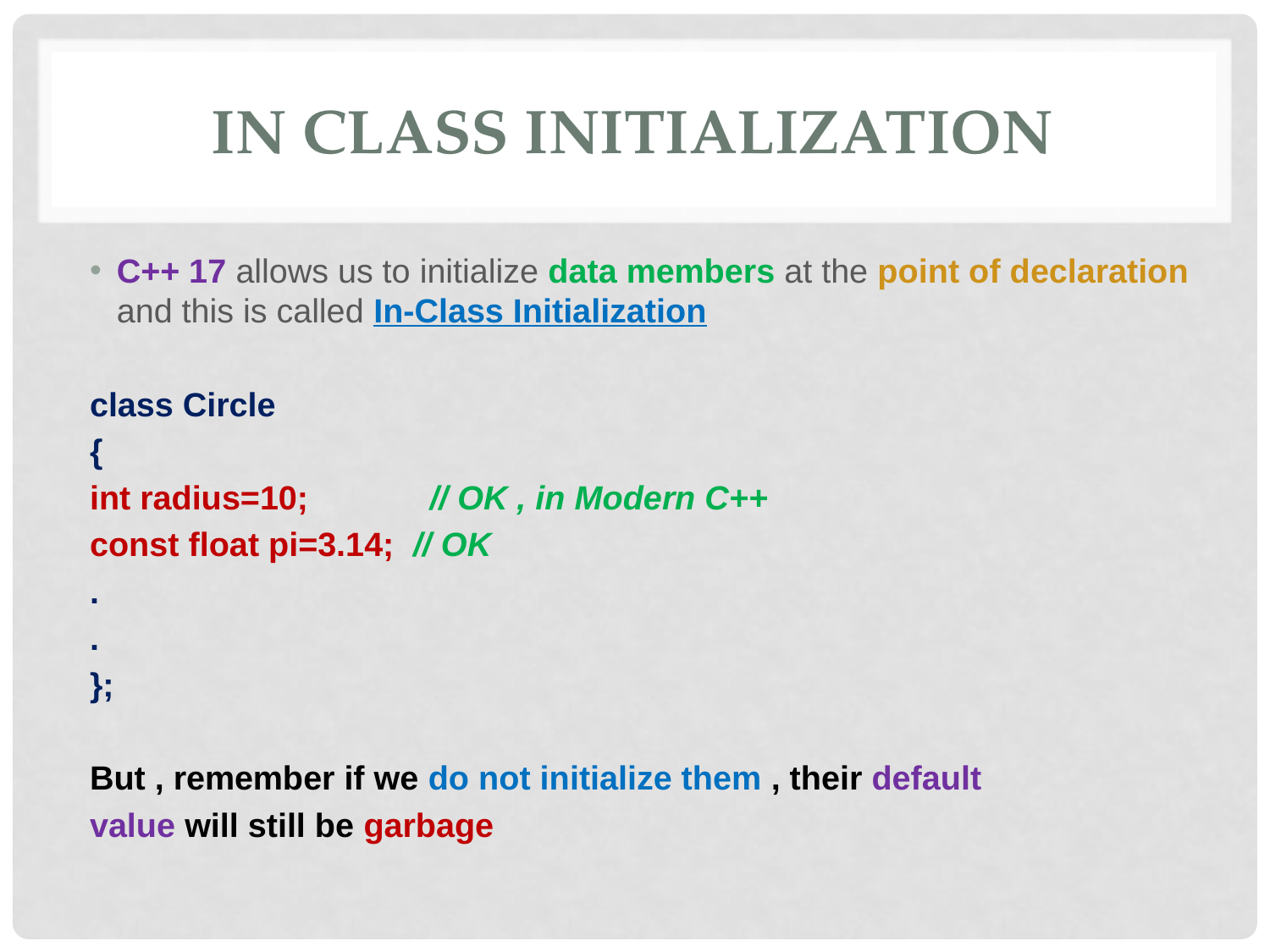

# IN CLASS INITIALIZATION
C++ 17 allows us to initialize data members at the point of declaration and this is called In-Class Initialization

class Circle
{
int radius=10;             // OK , in Modern C++
const float pi=3.14;  // OK
.
.
};

But , remember if we do not initialize them , their default
value will still be garbage